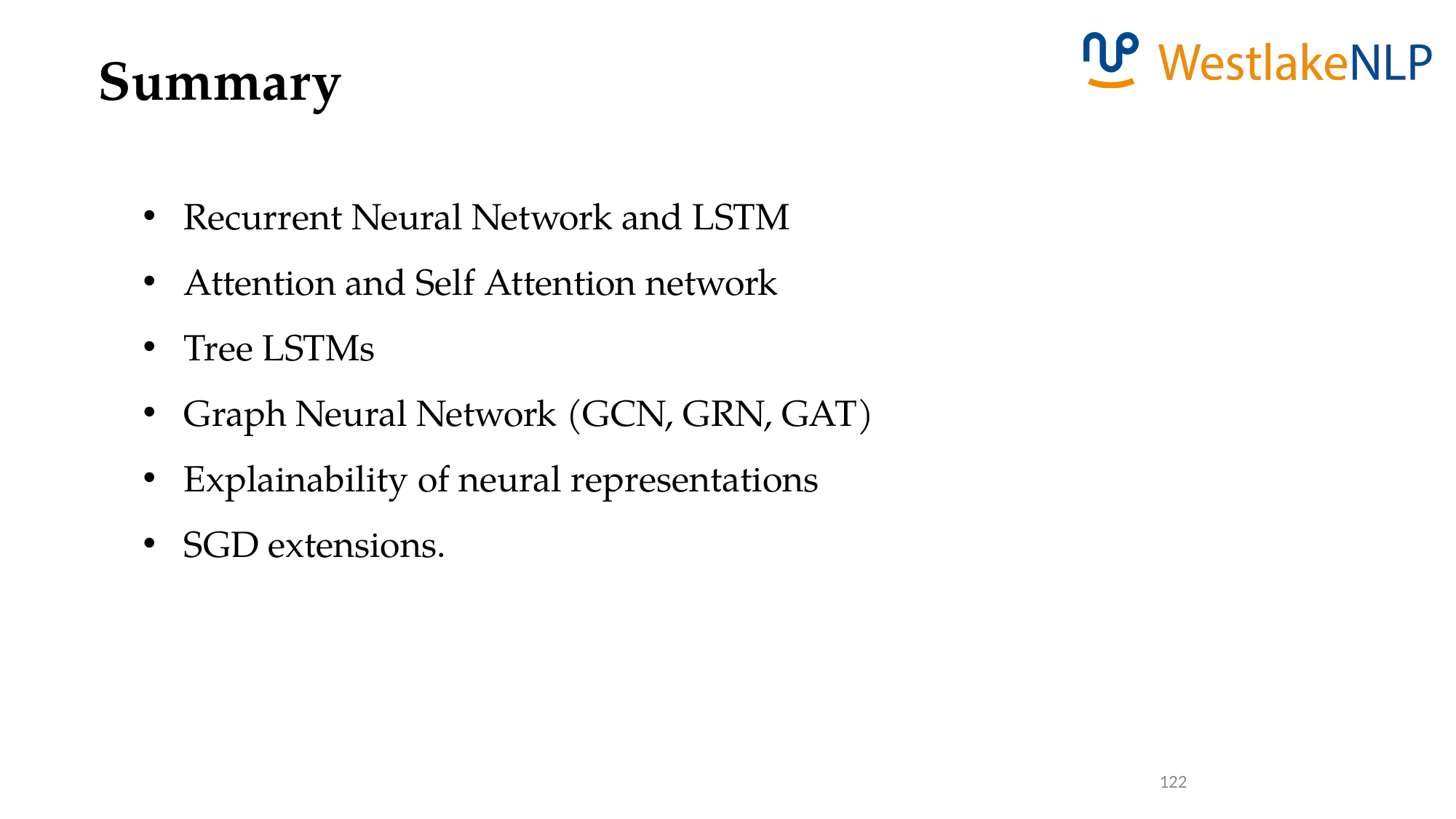

Summary
Recurrent Neural Network and LSTM
Attention and Self Attention network
Tree LSTMs
Graph Neural Network (GCN, GRN, GAT)
Explainability of neural representations
SGD extensions.
122